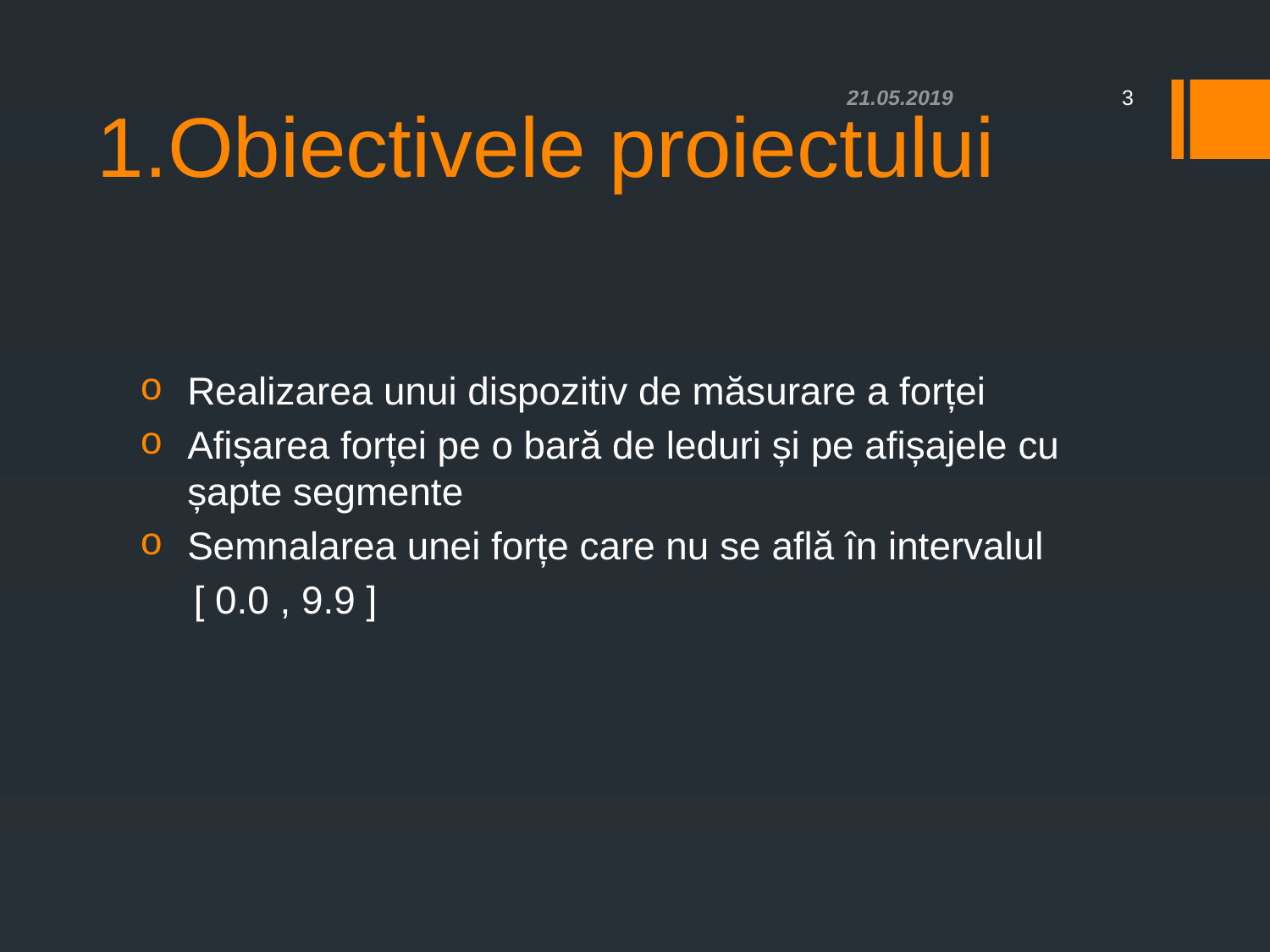

21.05.2019
3
# 1.Obiectivele proiectului
Realizarea unui dispozitiv de măsurare a forței
Afișarea forței pe o bară de leduri și pe afișajele cu șapte segmente
Semnalarea unei forțe care nu se află în intervalul
     [ 0.0 , 9.9 ]